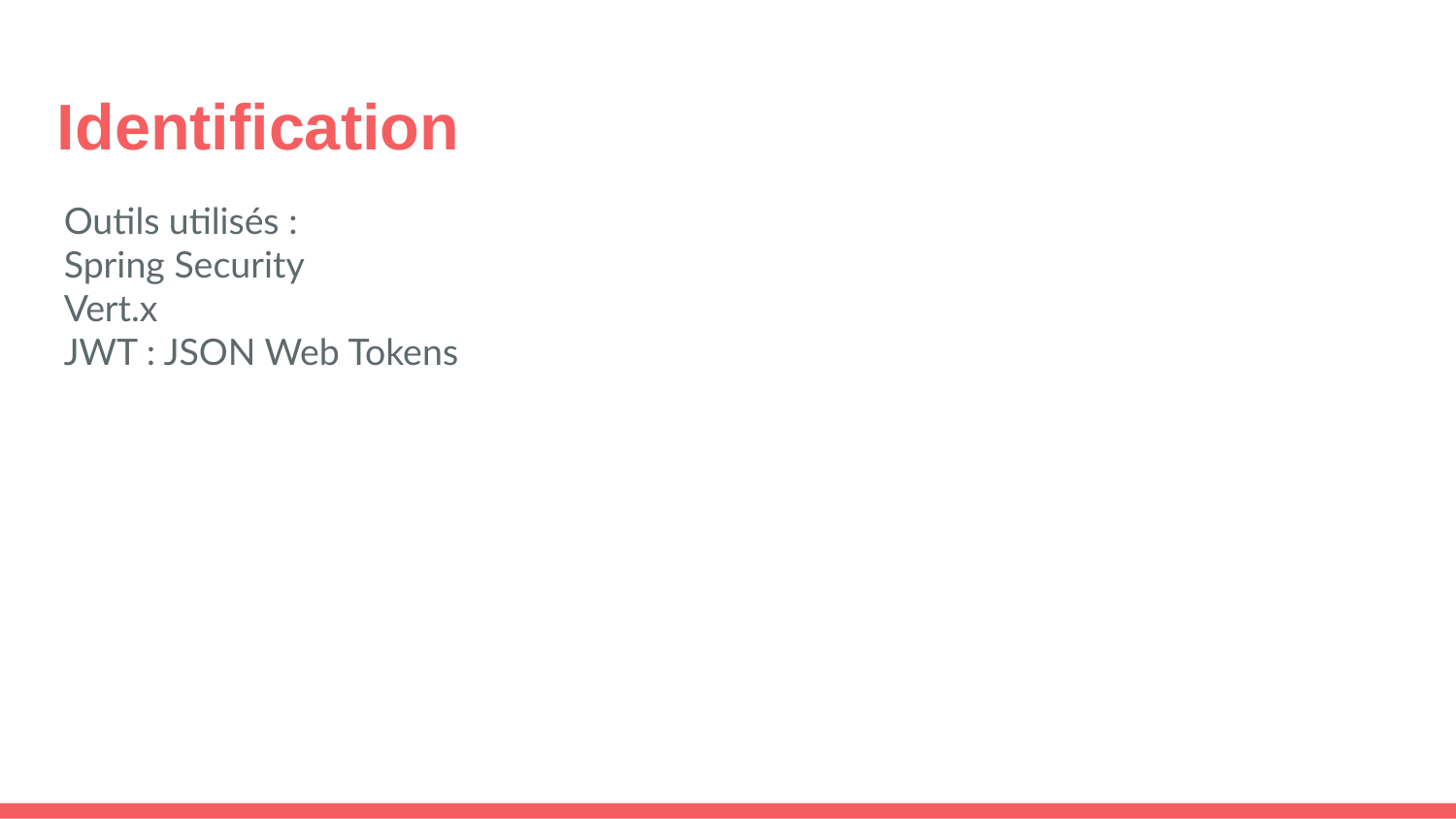

Identification
Outils utilisés :
Spring Security
Vert.x
JWT : JSON Web Tokens